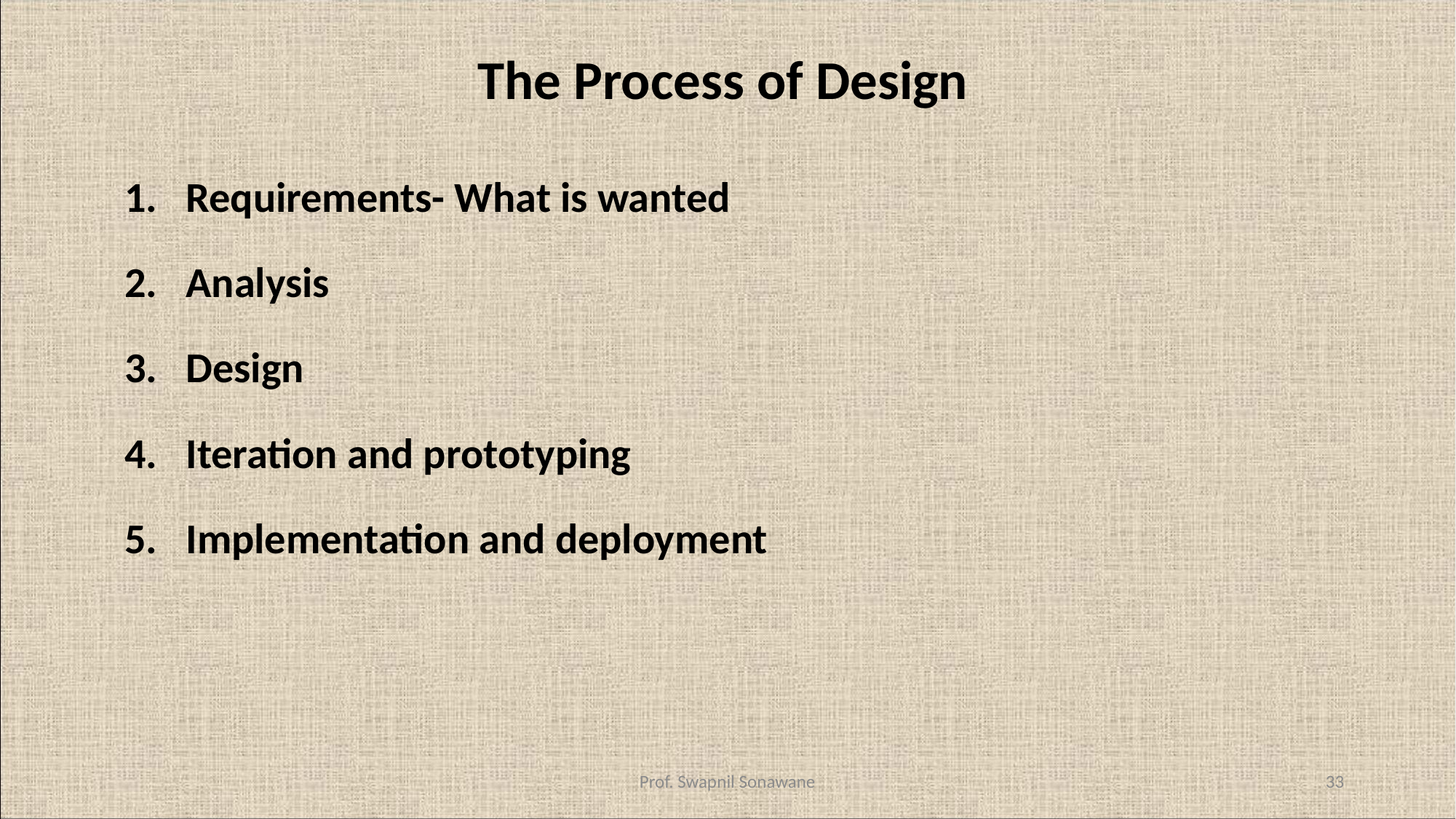

# The Process of Design
Requirements- What is wanted
Analysis
Design
Iteration and prototyping
Implementation and deployment
Prof. Swapnil Sonawane
33